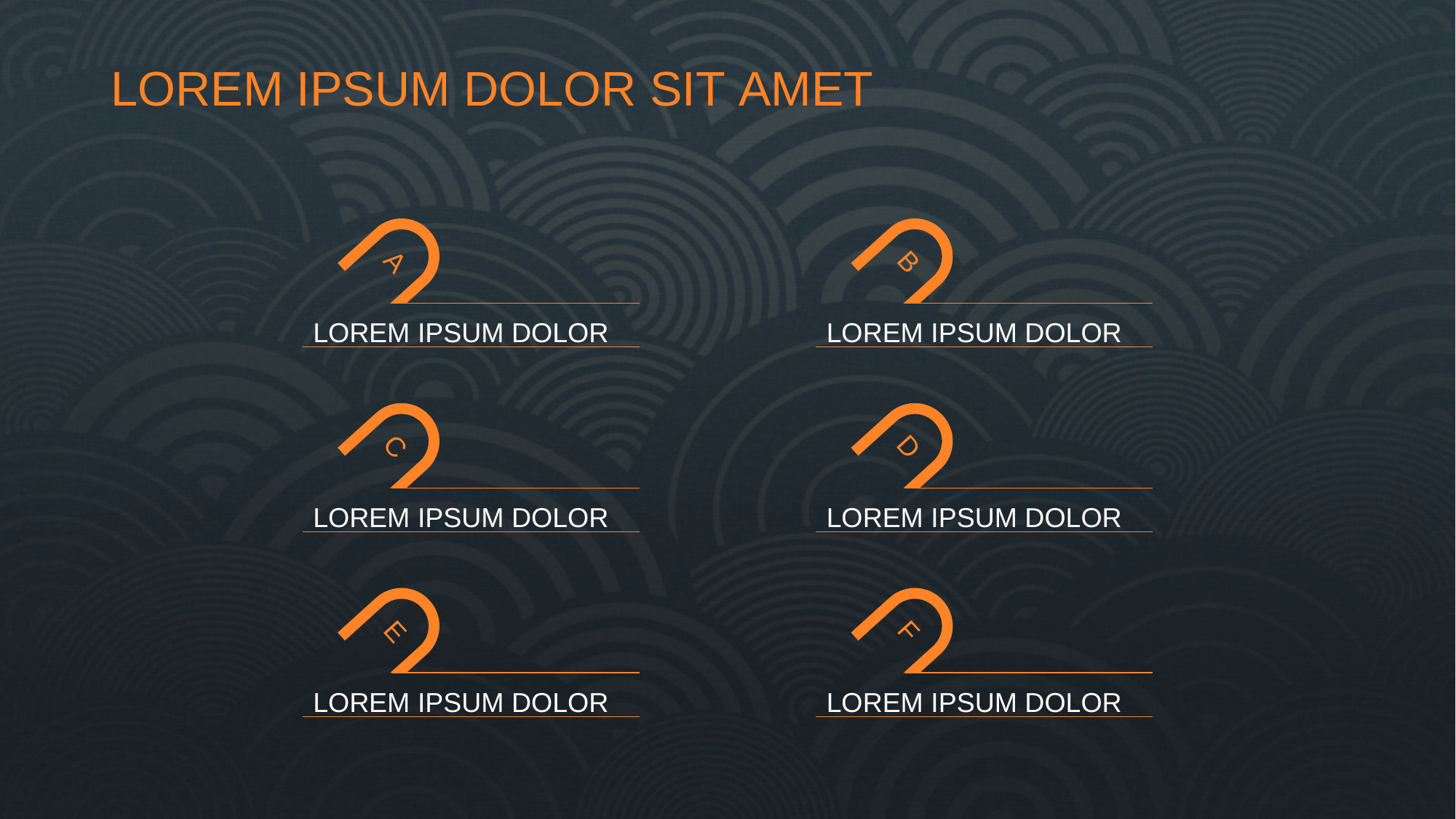

# LOREM IPSUM DOLOR SIT AMET
A
LOREM IPSUM DOLOR
B
LOREM IPSUM DOLOR
C
LOREM IPSUM DOLOR
D
LOREM IPSUM DOLOR
E
LOREM IPSUM DOLOR
F
LOREM IPSUM DOLOR